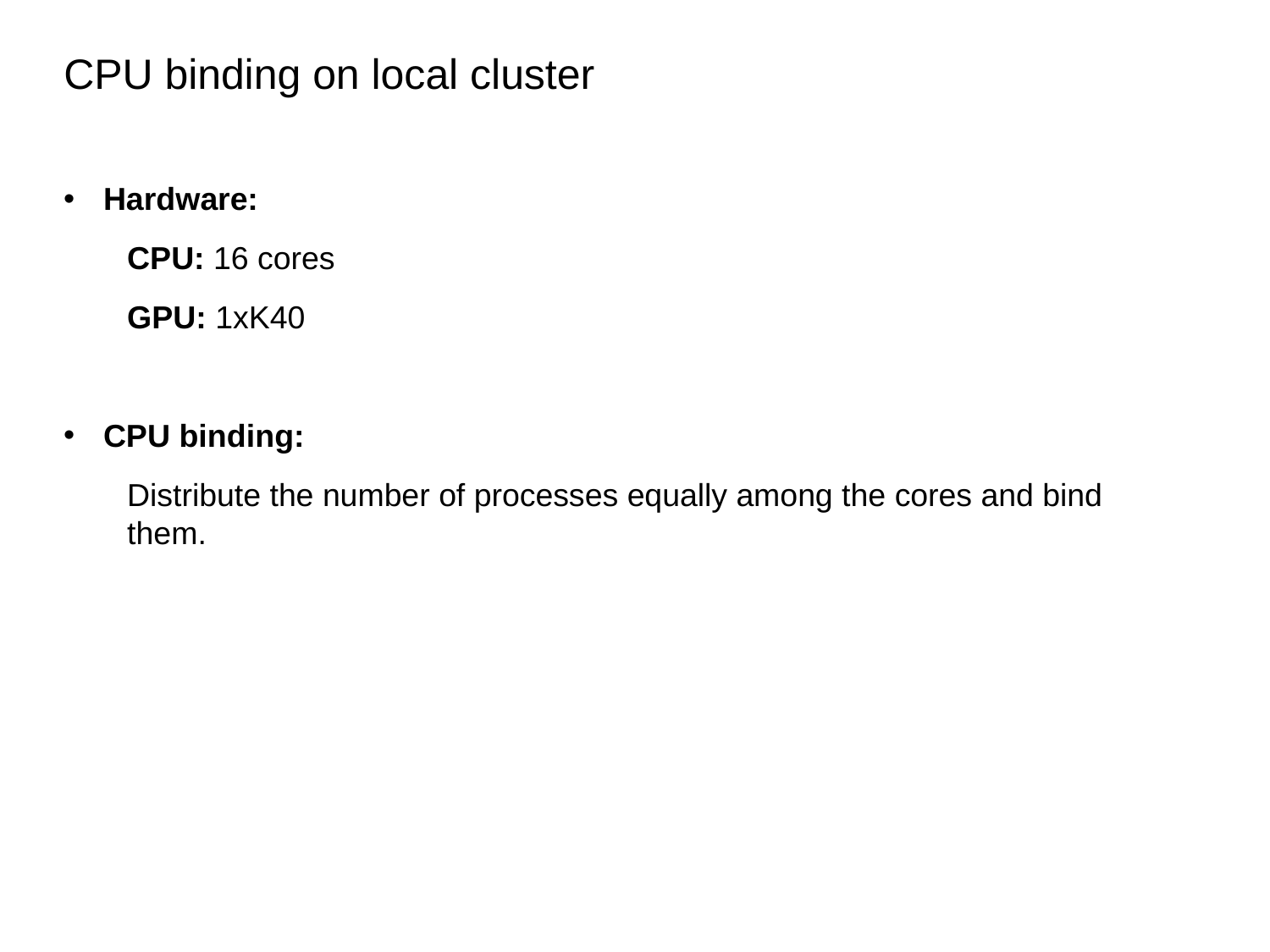

# CPU binding on local cluster
Hardware:
CPU: 16 cores
GPU: 1xK40

CPU binding:
Distribute the number of processes equally among the cores and bind them.